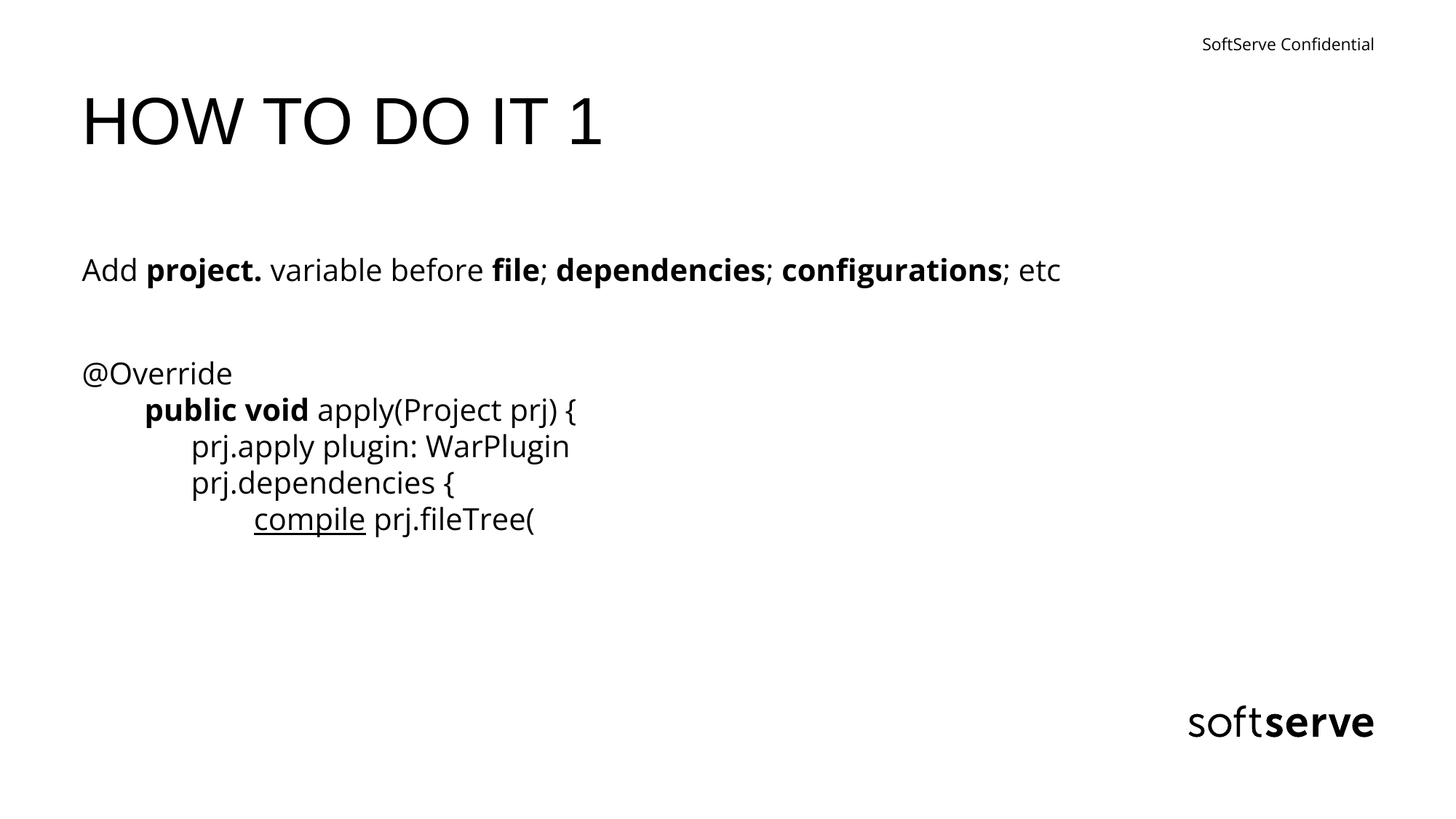

# HOW TO DO IT 1
Add project. variable before file; dependencies; configurations; etc

@Override
        public void apply(Project prj) {
              prj.apply plugin: WarPlugin
              prj.dependencies {
                      compile prj.fileTree(